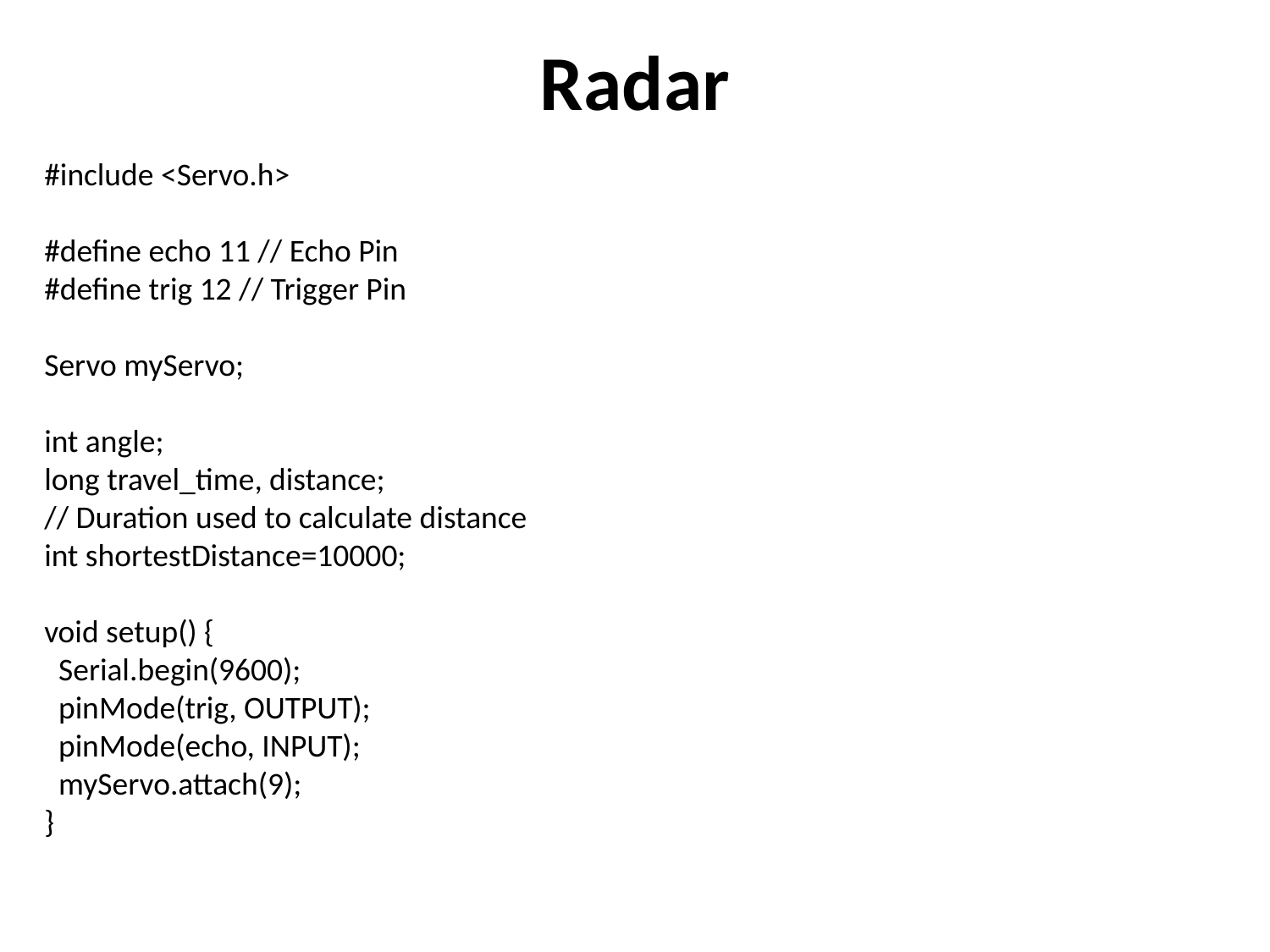

# Radar
#include <Servo.h>

#define echo 11 // Echo Pin
#define trig 12 // Trigger Pin

Servo myServo;

int angle;
long travel_time, distance;
// Duration used to calculate distance
int shortestDistance=10000;

void setup() {
  Serial.begin(9600);
  pinMode(trig, OUTPUT);
  pinMode(echo, INPUT);
  myServo.attach(9);
}